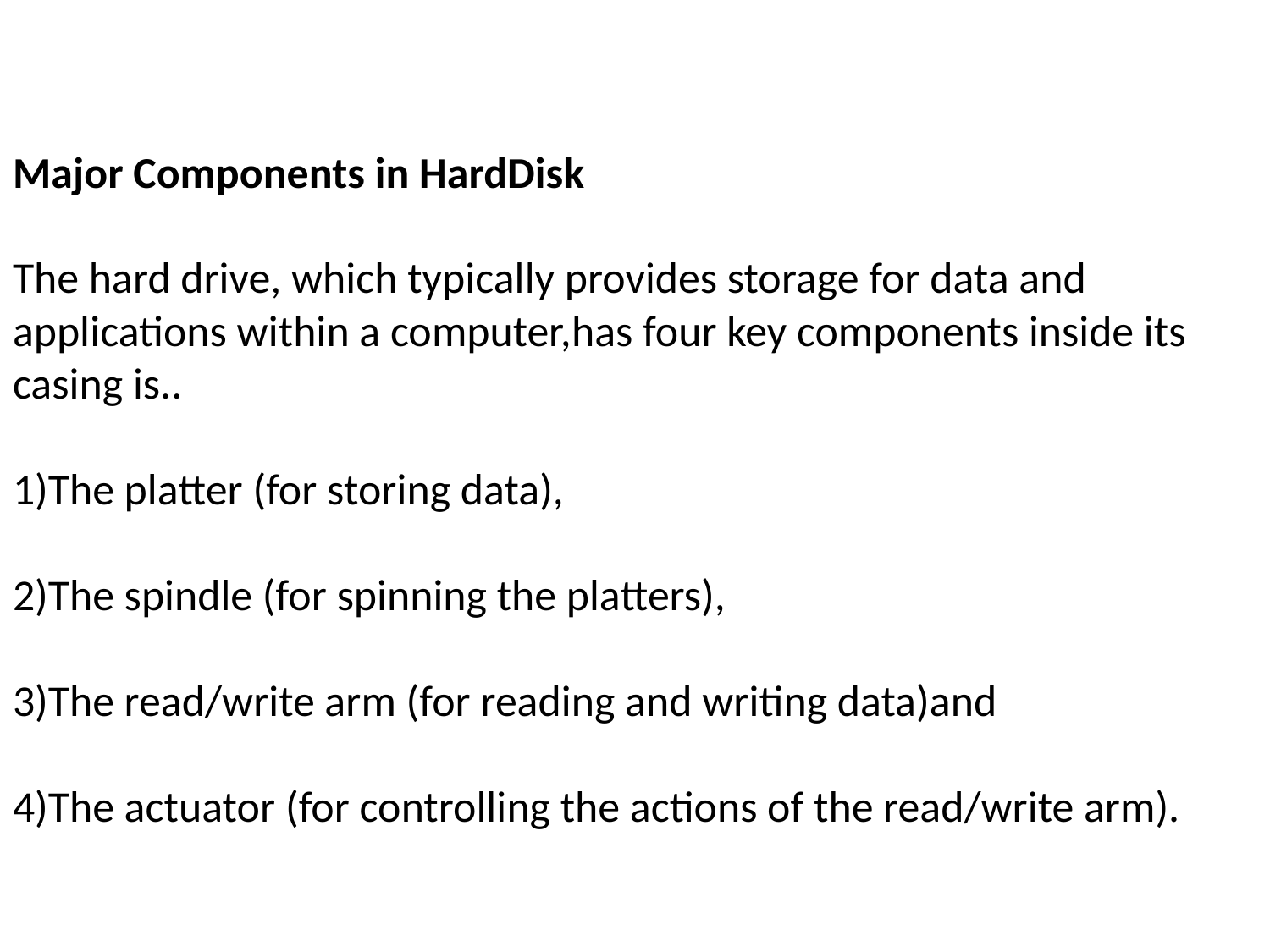

#
Major Components in HardDisk
The hard drive, which typically provides storage for data and applications within a computer,has four key components inside its casing is..
1)The platter (for storing data),
2)The spindle (for spinning the platters),
3)The read/write arm (for reading and writing data)and
4)The actuator (for controlling the actions of the read/write arm).